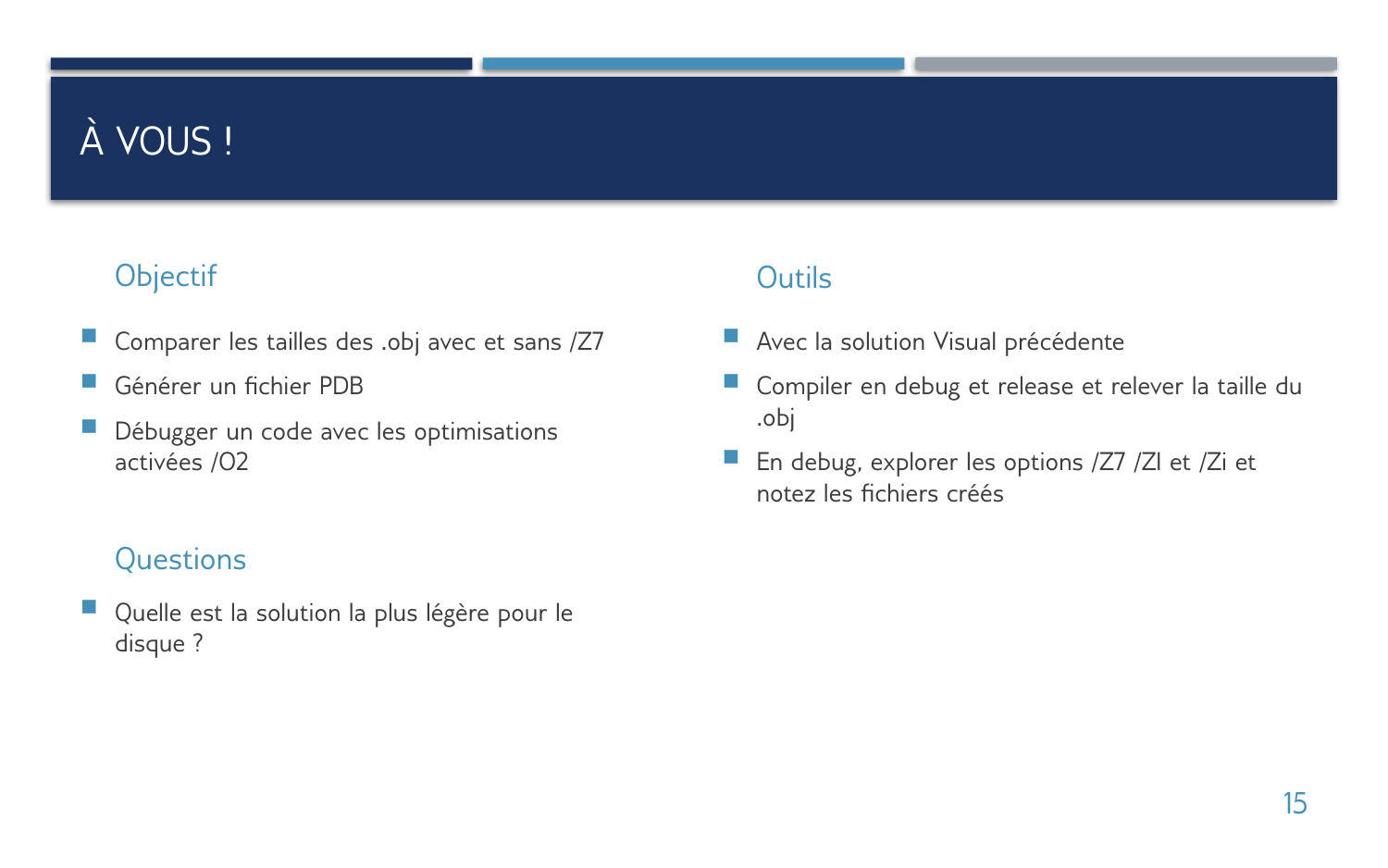

# À vous !
Objectif
Outils
Avec la solution Visual précédente
Compiler en debug et release et relever la taille du .obj
En debug, explorer les options /Z7 /ZI et /Zi et notez les fichiers créés

Comparer les tailles des .obj avec et sans /Z7
Générer un fichier PDB
Débugger un code avec les optimisations activées /O2

Questions
Quelle est la solution la plus légère pour le disque ?
15